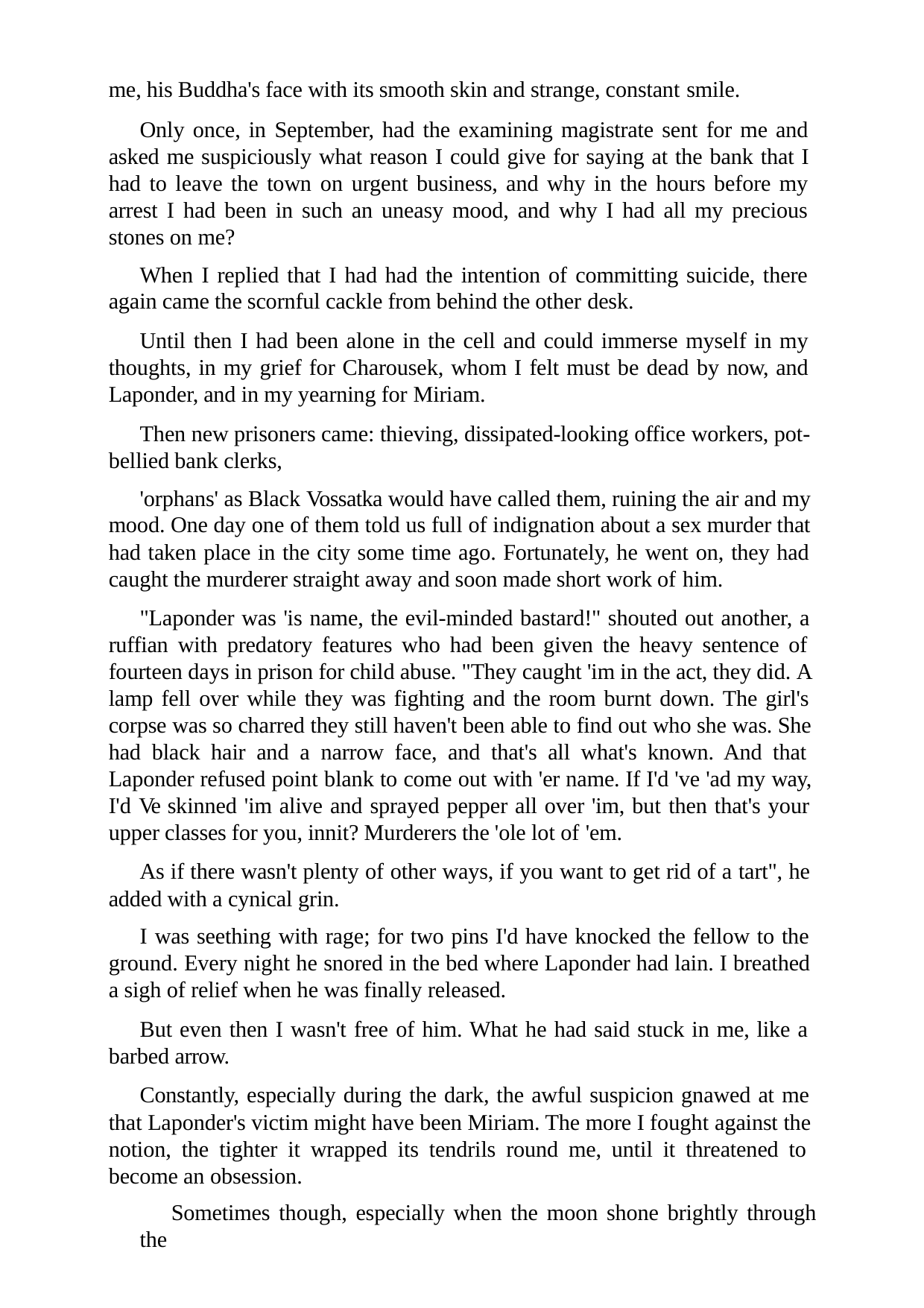

me, his Buddha's face with its smooth skin and strange, constant smile.
Only once, in September, had the examining magistrate sent for me and  asked me suspiciously what reason I could give for saying at the bank that I  had to leave the town on urgent business, and why in the hours before my  arrest I had been in such an uneasy mood, and why I had all my precious  stones on me?
When I replied that I had had the intention of committing suicide, there  again came the scornful cackle from behind the other desk.
Until then I had been alone in the cell and could immerse myself in my  thoughts, in my grief for Charousek, whom I felt must be dead by now, and  Laponder, and in my yearning for Miriam.
Then new prisoners came: thieving, dissipated-looking office workers, pot-  bellied bank clerks,
'orphans' as Black Vossatka would have called them, ruining the air and my  mood. One day one of them told us full of indignation about a sex murder that  had taken place in the city some time ago. Fortunately, he went on, they had  caught the murderer straight away and soon made short work of him.
"Laponder was 'is name, the evil-minded bastard!" shouted out another, a  ruffian with predatory features who had been given the heavy sentence of  fourteen days in prison for child abuse. "They caught 'im in the act, they did. A  lamp fell over while they was fighting and the room burnt down. The girl's  corpse was so charred they still haven't been able to find out who she was. She  had black hair and a narrow face, and that's all what's known. And that  Laponder refused point blank to come out with 'er name. If I'd 've 'ad my way,  I'd Ve skinned 'im alive and sprayed pepper all over 'im, but then that's your  upper classes for you, innit? Murderers the 'ole lot of 'em.
As if there wasn't plenty of other ways, if you want to get rid of a tart", he  added with a cynical grin.
I was seething with rage; for two pins I'd have knocked the fellow to the  ground. Every night he snored in the bed where Laponder had lain. I breathed  a sigh of relief when he was finally released.
But even then I wasn't free of him. What he had said stuck in me, like a  barbed arrow.
Constantly, especially during the dark, the awful suspicion gnawed at me  that Laponder's victim might have been Miriam. The more I fought against the  notion, the tighter it wrapped its tendrils round me, until it threatened to  become an obsession.
Sometimes though, especially when the moon shone brightly through the